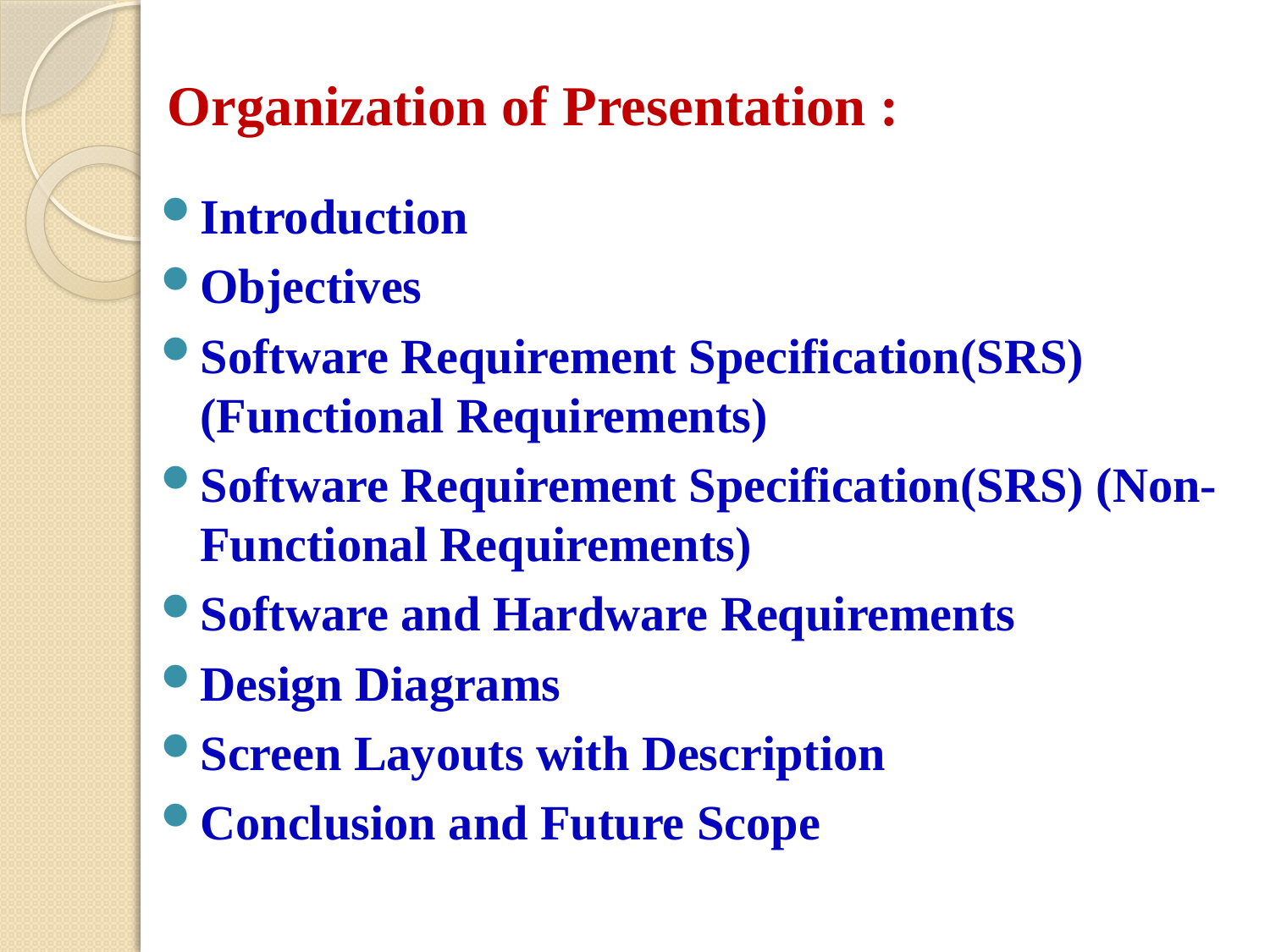

# Organization of Presentation :
Introduction
Objectives
Software Requirement Specification(SRS) (Functional Requirements)
Software Requirement Specification(SRS) (Non-Functional Requirements)
Software and Hardware Requirements
Design Diagrams
Screen Layouts with Description
Conclusion and Future Scope